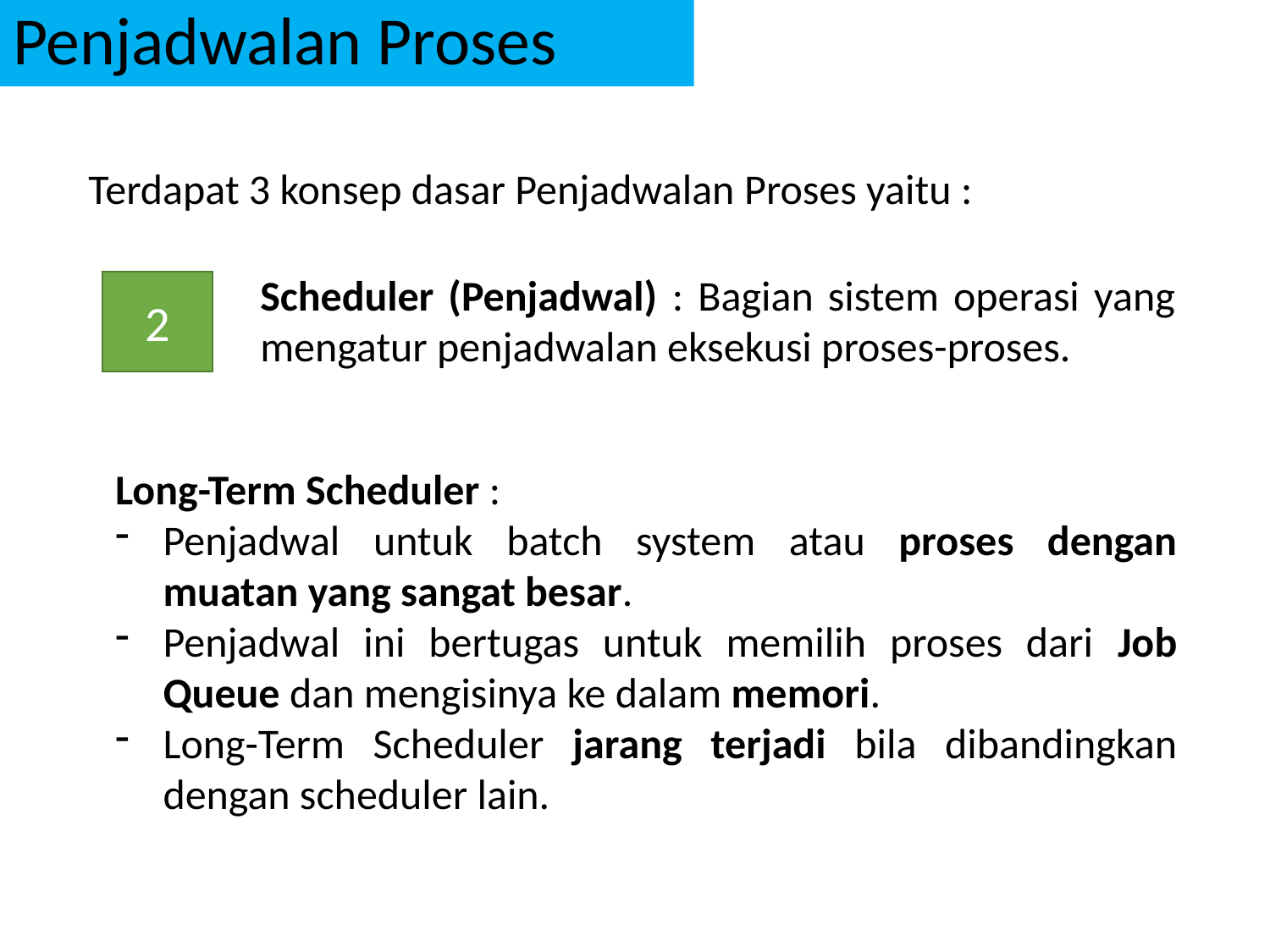

# Penjadwalan Proses
Terdapat 3 konsep dasar Penjadwalan Proses yaitu :
Scheduler (Penjadwal) : Bagian sistem operasi yang mengatur penjadwalan eksekusi proses-proses.
2
Long-Term Scheduler :
Penjadwal untuk batch system atau proses dengan muatan yang sangat besar.
Penjadwal ini bertugas untuk memilih proses dari Job Queue dan mengisinya ke dalam memori.
Long-Term Scheduler jarang terjadi bila dibandingkan dengan scheduler lain.